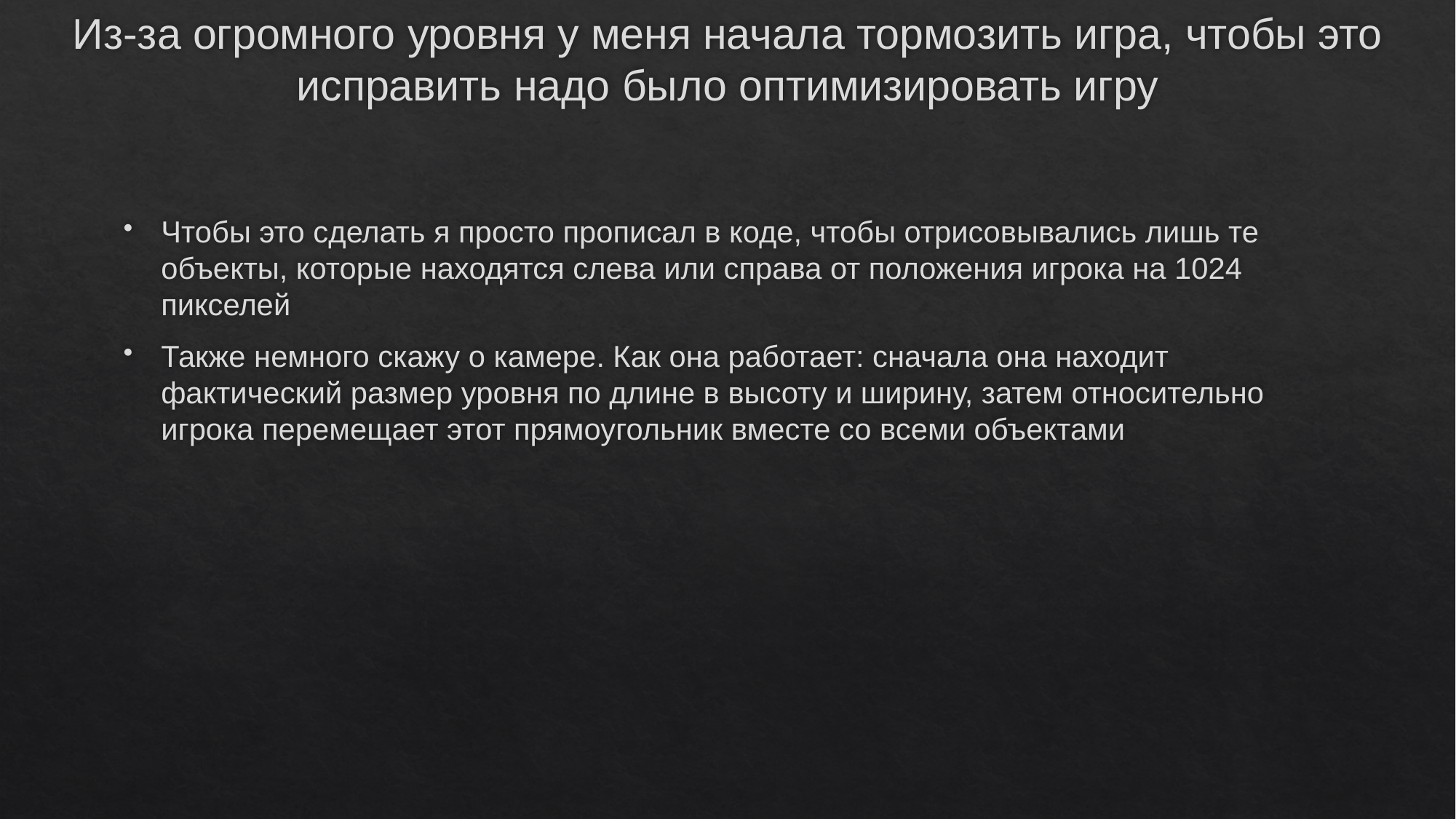

# Из-за огромного уровня у меня начала тормозить игра, чтобы это исправить надо было оптимизировать игру
Чтобы это сделать я просто прописал в коде, чтобы отрисовывались лишь те объекты, которые находятся слева или справа от положения игрока на 1024 пикселей
Также немного скажу о камере. Как она работает: сначала она находит фактический размер уровня по длине в высоту и ширину, затем относительно игрока перемещает этот прямоугольник вместе со всеми объектами